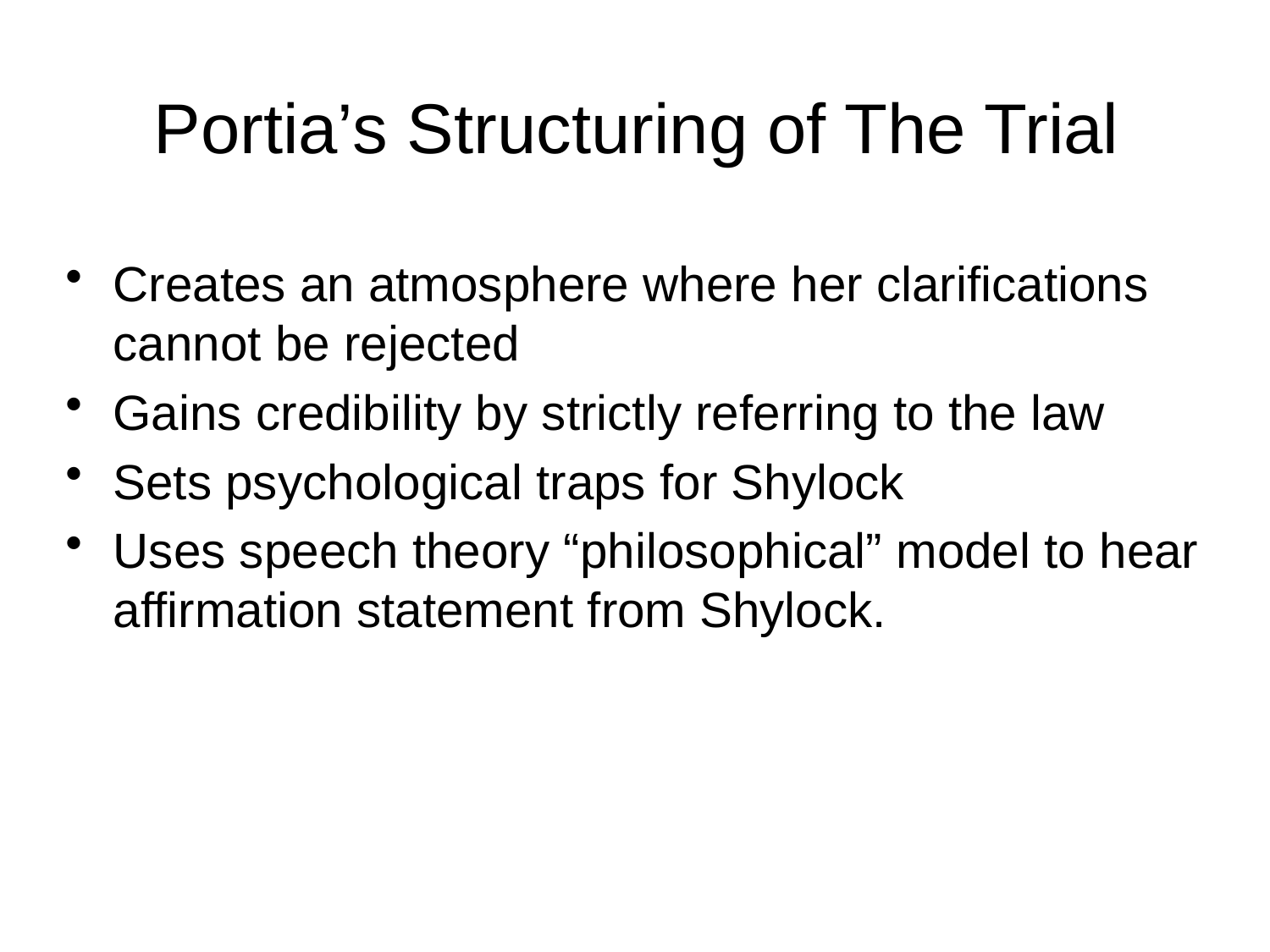

# Portia’s Structuring of The Trial
Creates an atmosphere where her clarifications cannot be rejected
Gains credibility by strictly referring to the law
Sets psychological traps for Shylock
Uses speech theory “philosophical” model to hear affirmation statement from Shylock.